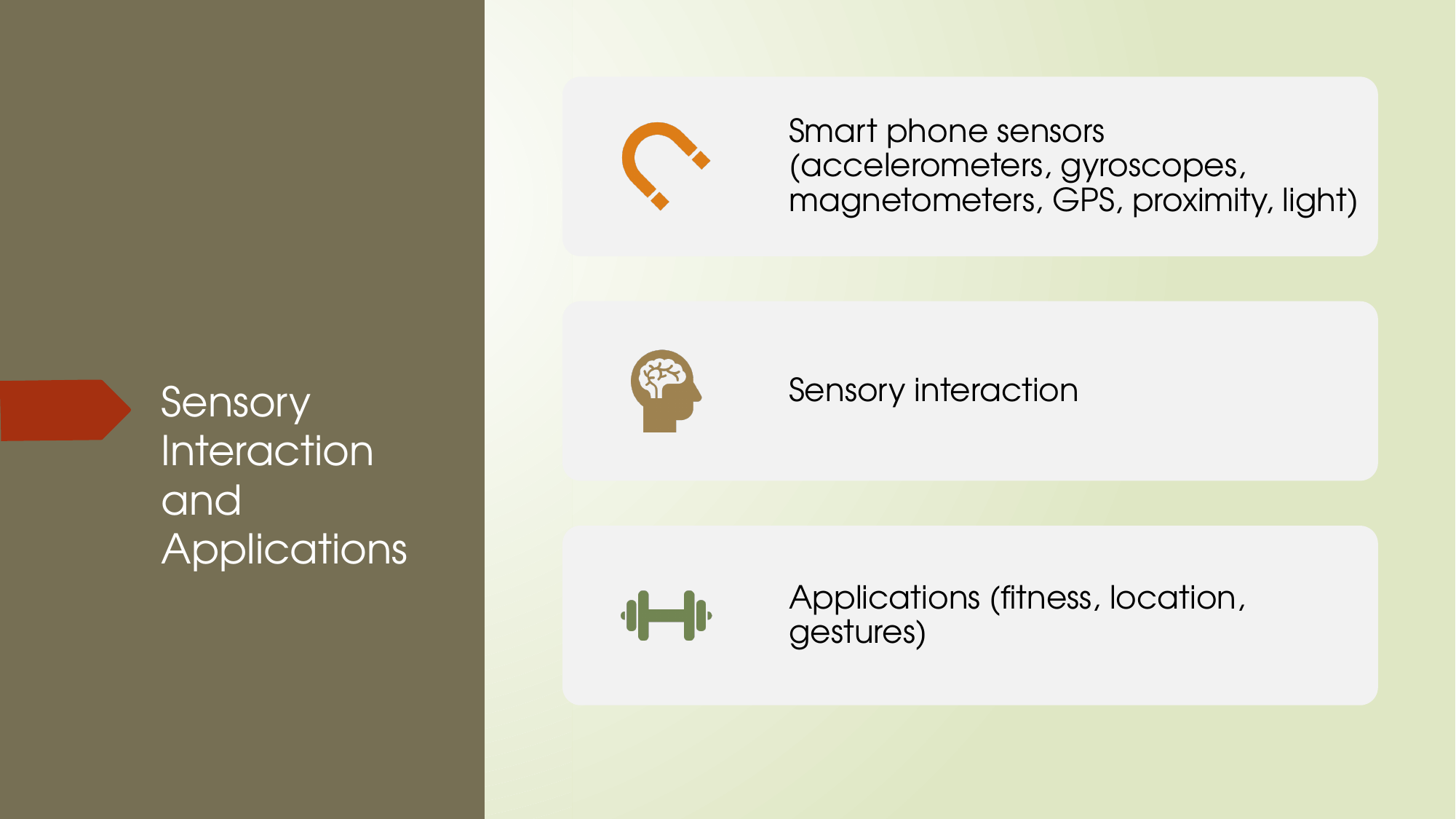

Smart phone sensors (accelerometers, gyroscopes, magnetometers, GPS, proximity, light)
Sensory interaction
Applications (fitness, location, gestures)
# Sensory Interaction and Applications